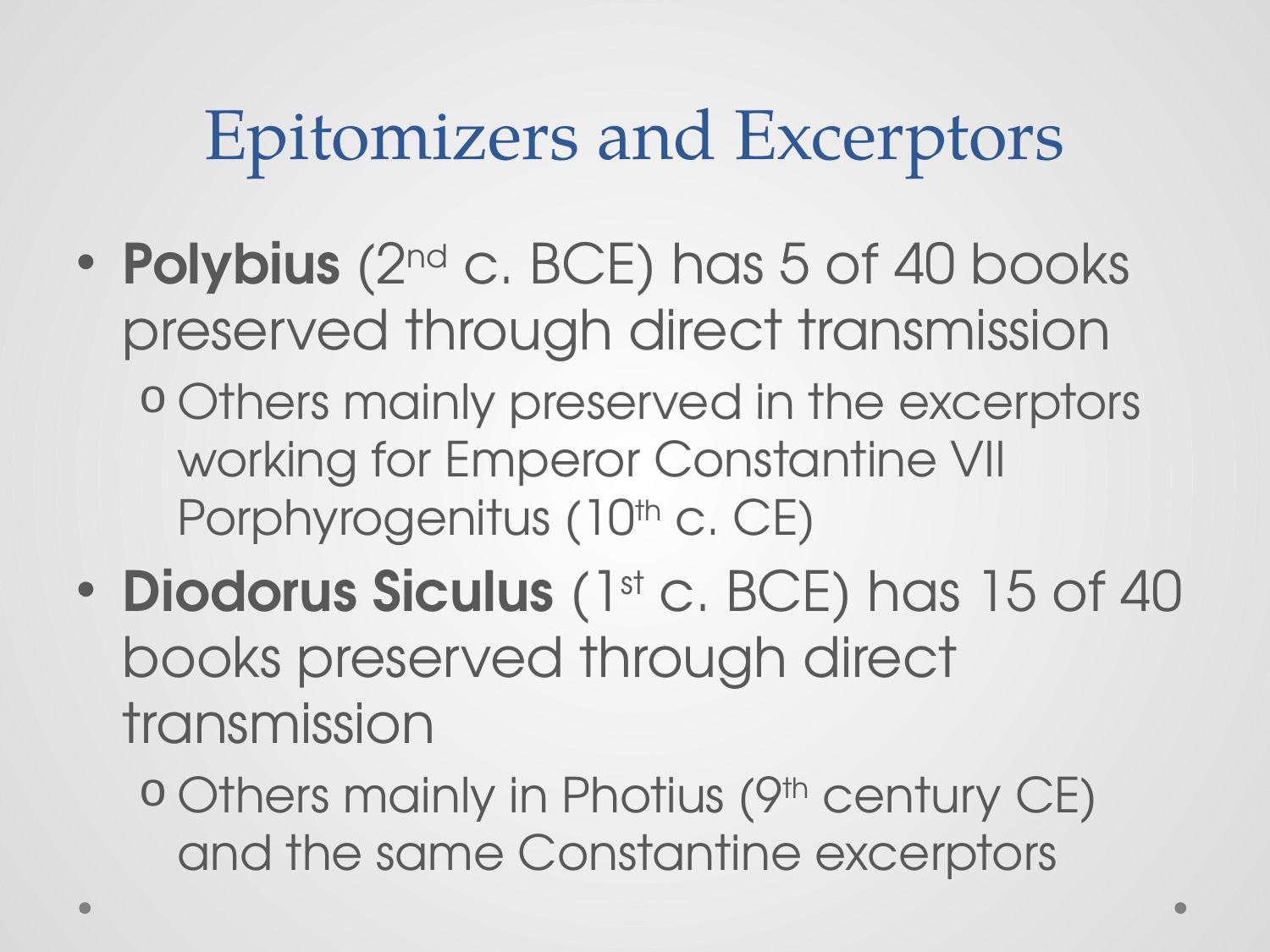

# Epitomizers and Excerptors
Polybius (2nd c. BCE) has 5 of 40 books preserved through direct transmission
Others mainly preserved in the excerptors working for Emperor Constantine VII Porphyrogenitus (10th c. CE)
Diodorus Siculus (1st c. BCE) has 15 of 40 books preserved through direct transmission
Others mainly in Photius (9th century CE) and the same Constantine excerptors